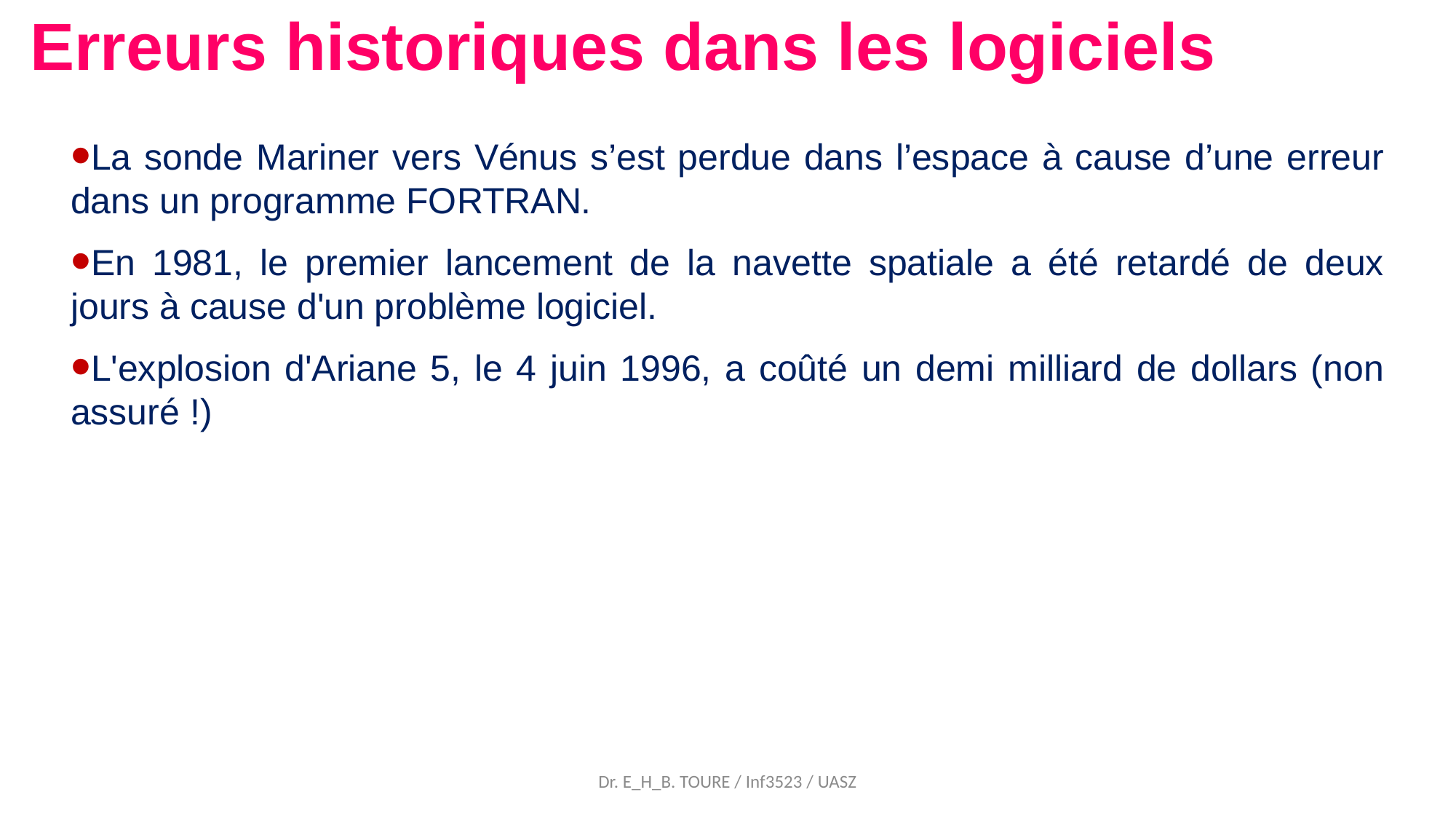

Erreurs historiques dans les logiciels
La sonde Mariner vers Vénus s’est perdue dans l’espace à cause d’une erreur dans un programme FORTRAN.
En 1981, le premier lancement de la navette spatiale a été retardé de deux jours à cause d'un problème logiciel.
L'explosion d'Ariane 5, le 4 juin 1996, a coûté un demi milliard de dollars (non assuré !)
Dr. E_H_B. TOURE / Inf3523 / UASZ